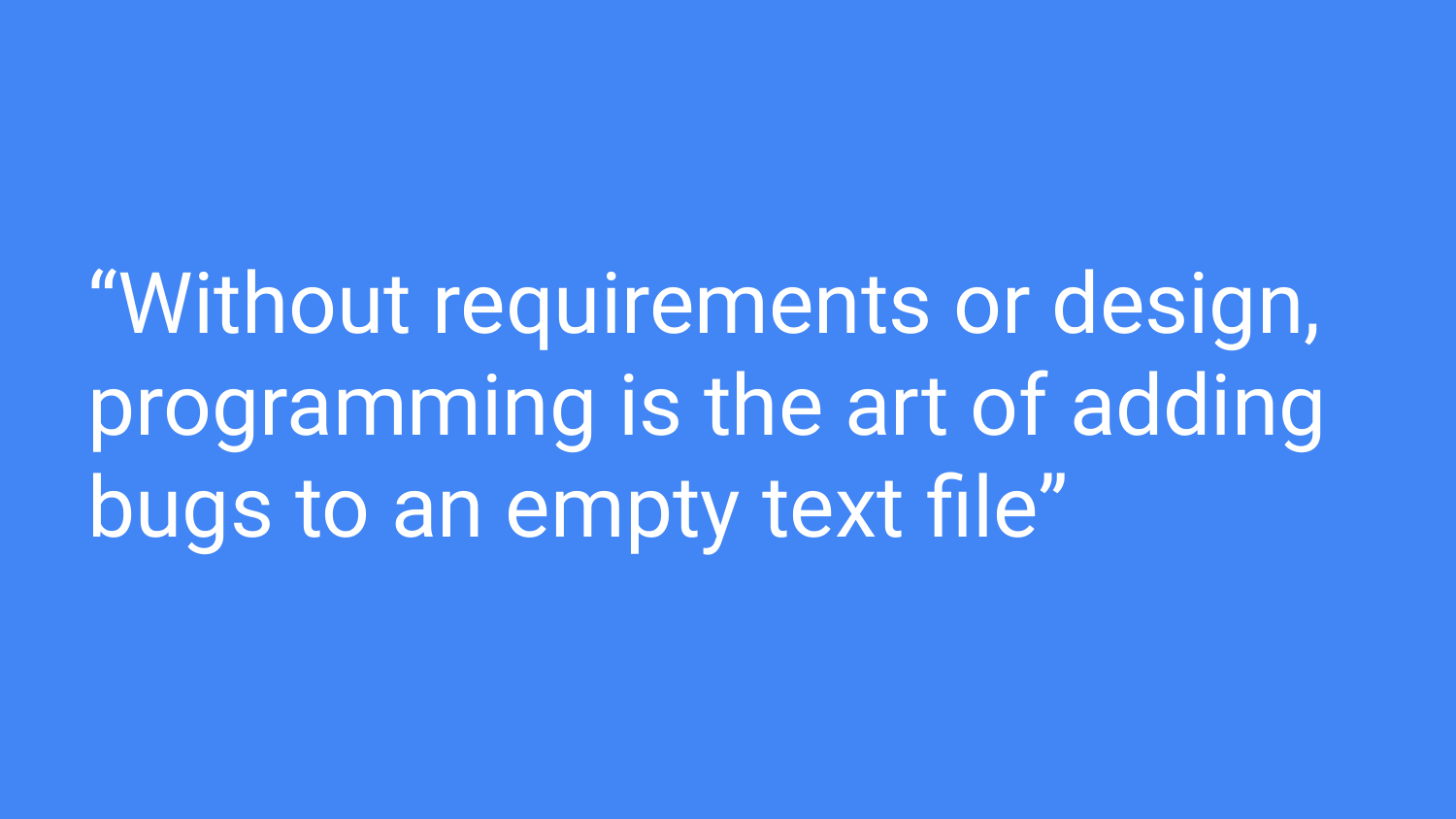

# “Without requirements or design, programming is the art of adding bugs to an empty text file”